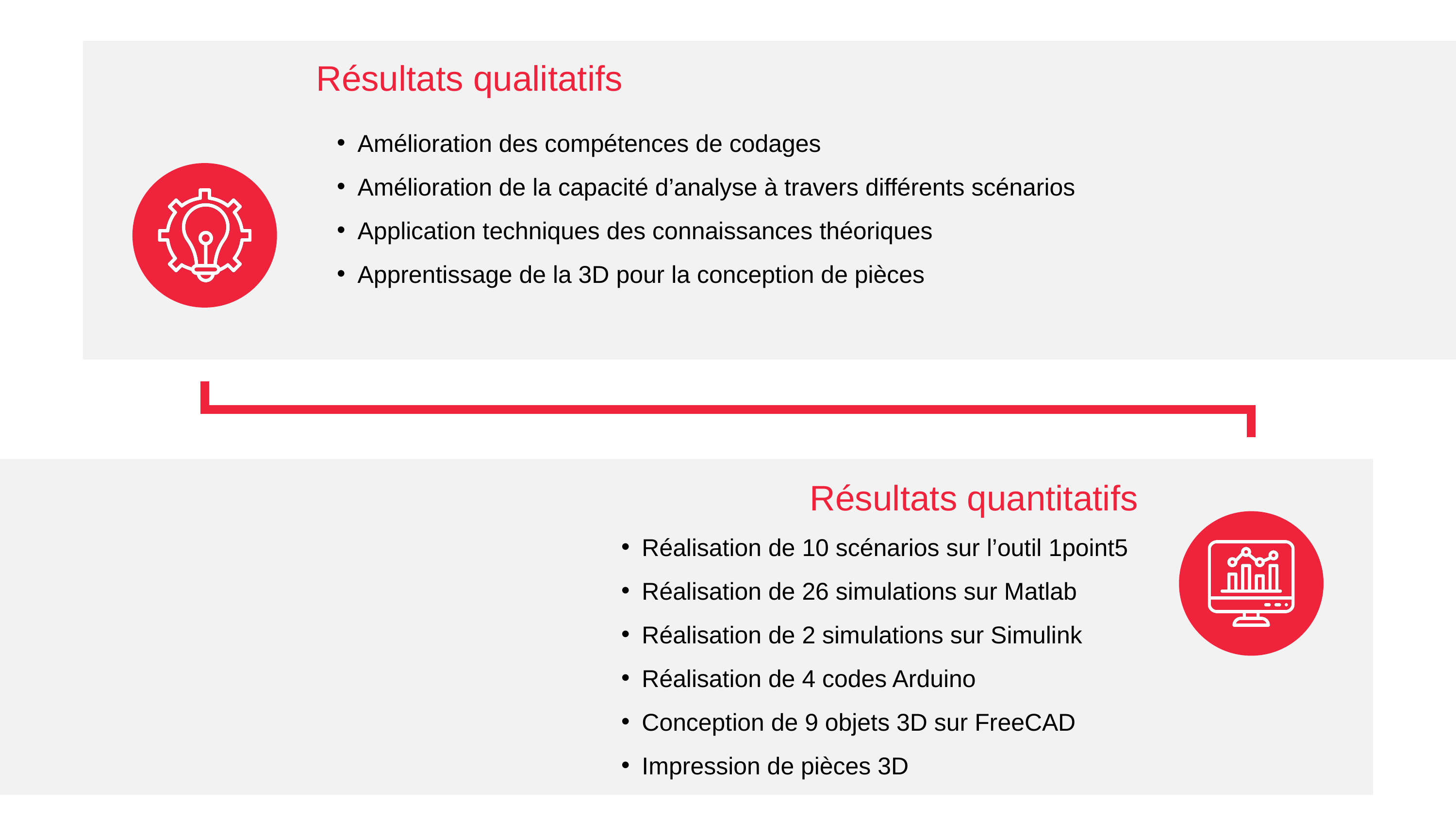

Résultats qualitatifs
Amélioration des compétences de codages
Amélioration de la capacité d’analyse à travers différents scénarios
Application techniques des connaissances théoriques
Apprentissage de la 3D pour la conception de pièces

Résultats quantitatifs

Réalisation de 10 scénarios sur l’outil 1point5
Réalisation de 26 simulations sur Matlab
Réalisation de 2 simulations sur Simulink
Réalisation de 4 codes Arduino
Conception de 9 objets 3D sur FreeCAD
Impression de pièces 3D